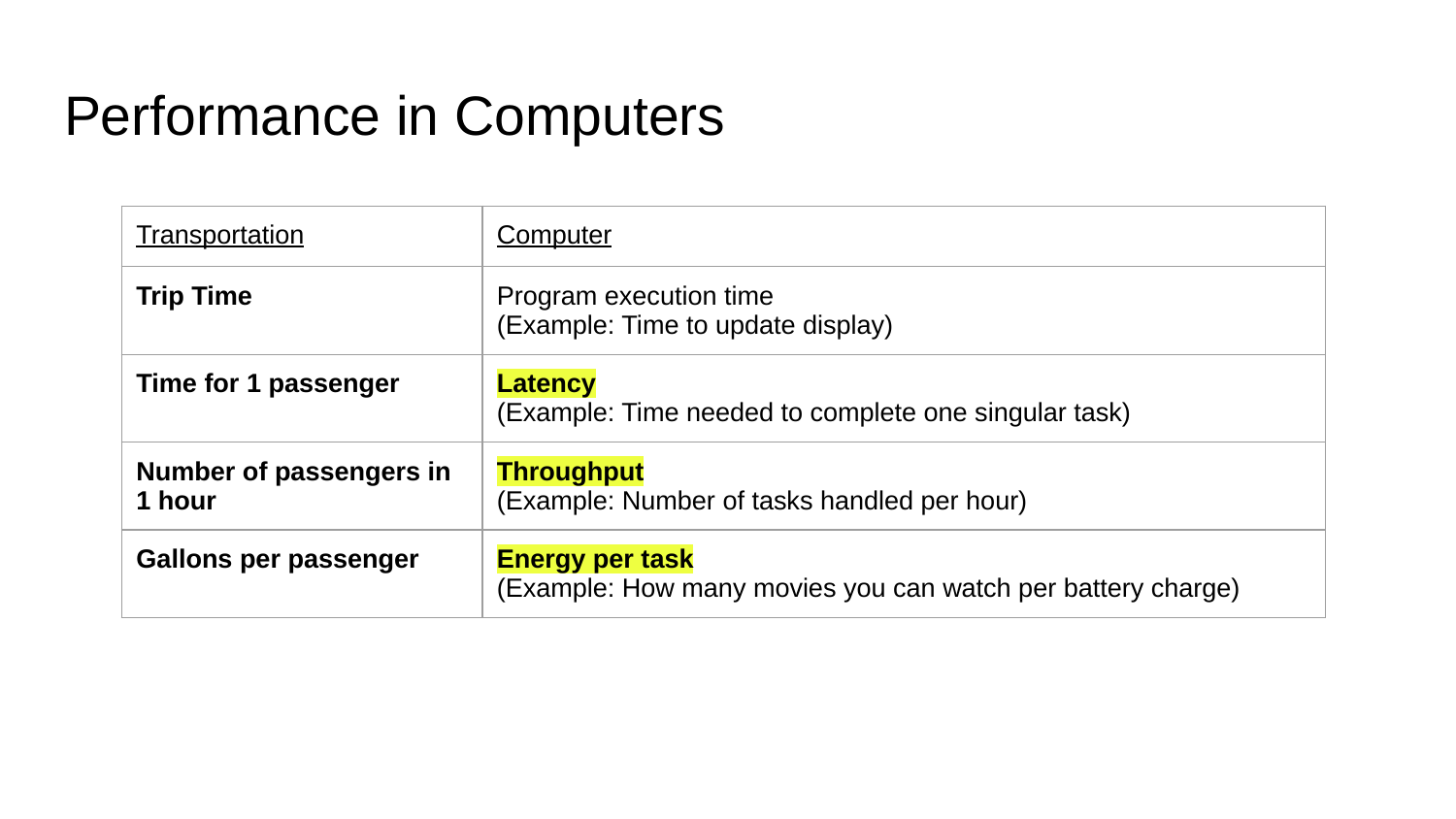

# Performance in Computers
| Transportation | Computer |
| --- | --- |
| Trip Time | Program execution time (Example: Time to update display) |
| Time for 1 passenger | Latency (Example: Time needed to complete one singular task) |
| Number of passengers in 1 hour | Throughput (Example: Number of tasks handled per hour) |
| Gallons per passenger | Energy per task (Example: How many movies you can watch per battery charge) |